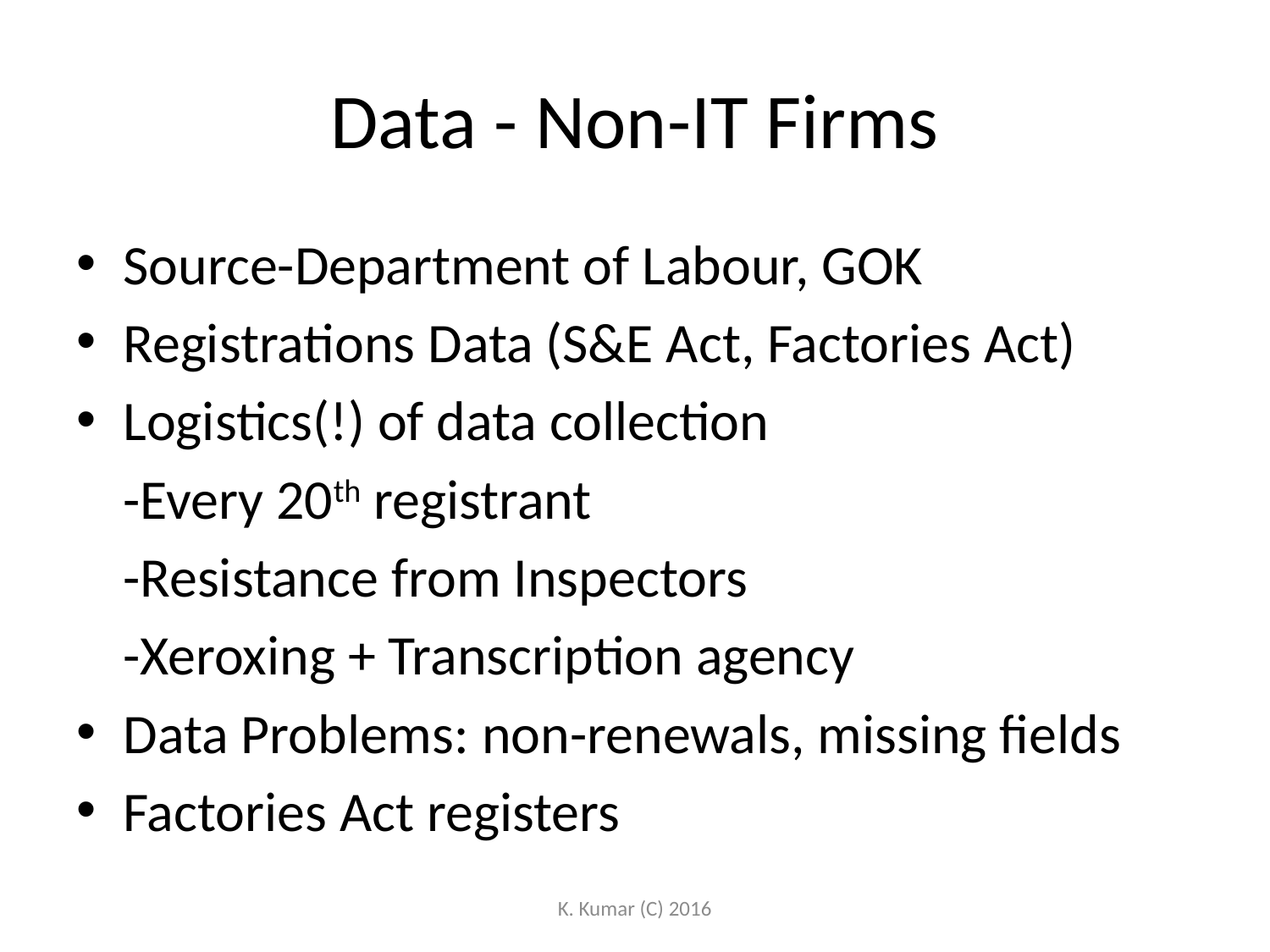

# Data - Non-IT Firms
Source-Department of Labour, GOK
Registrations Data (S&E Act, Factories Act)
Logistics(!) of data collection
	-Every 20th registrant
	-Resistance from Inspectors
	-Xeroxing + Transcription agency
Data Problems: non-renewals, missing fields
Factories Act registers
K. Kumar (C) 2016